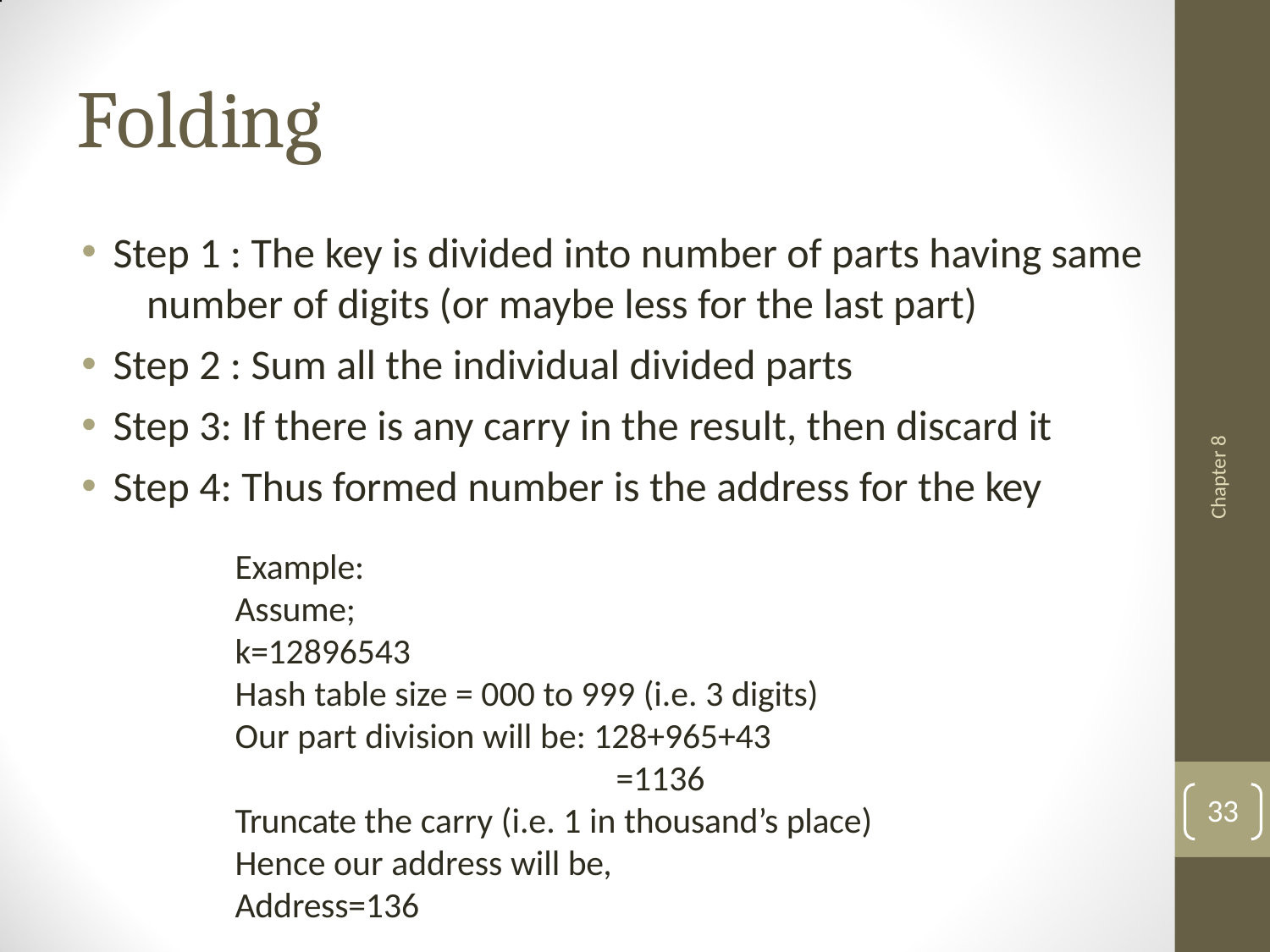

# Folding
Step 1 : The key is divided into number of parts having same 	number of digits (or maybe less for the last part)
Step 2 : Sum all the individual divided parts
Step 3: If there is any carry in the result, then discard it
Step 4: Thus formed number is the address for the key
Example:
Assume; k=12896543
Hash table size = 000 to 999 (i.e. 3 digits) Our part division will be: 128+965+43
=1136
Truncate the carry (i.e. 1 in thousand’s place) Hence our address will be,
Address=136
Chapter 8

33